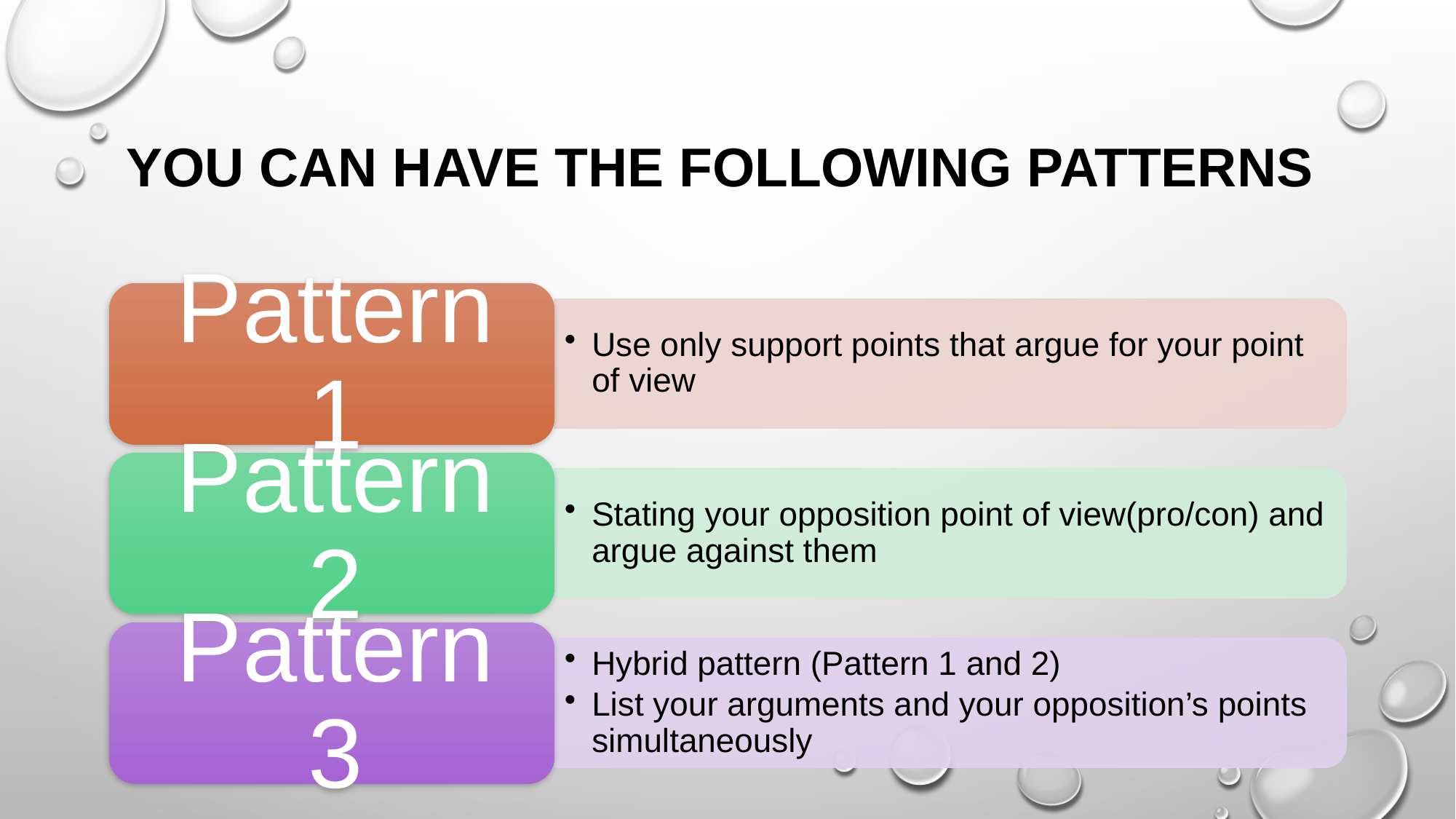

# You can have the following patterns
Use only support points that argue for your point of view
Pattern 1
Stating your opposition point of view(pro/con) and argue against them
Pattern 2
Hybrid pattern (Pattern 1 and 2)
List your arguments and your opposition’s points simultaneously
Pattern 3